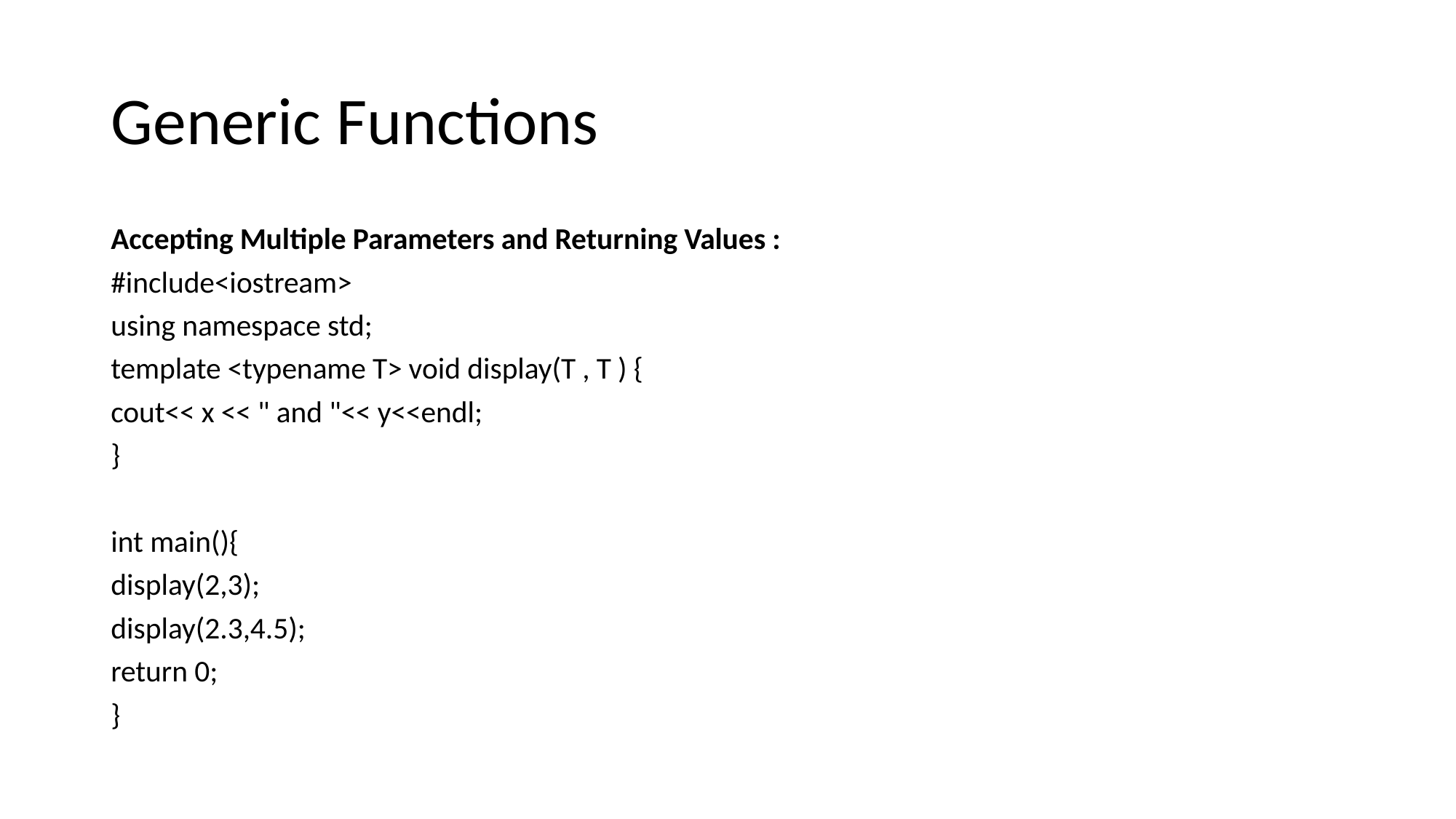

# Generic Functions
Accepting Multiple Parameters and Returning Values :
#include<iostream>
using namespace std;
template <typename T> void display(T , T ) {
cout<< x << " and "<< y<<endl;
}

int main(){
display(2,3);
display(2.3,4.5);
return 0;
}